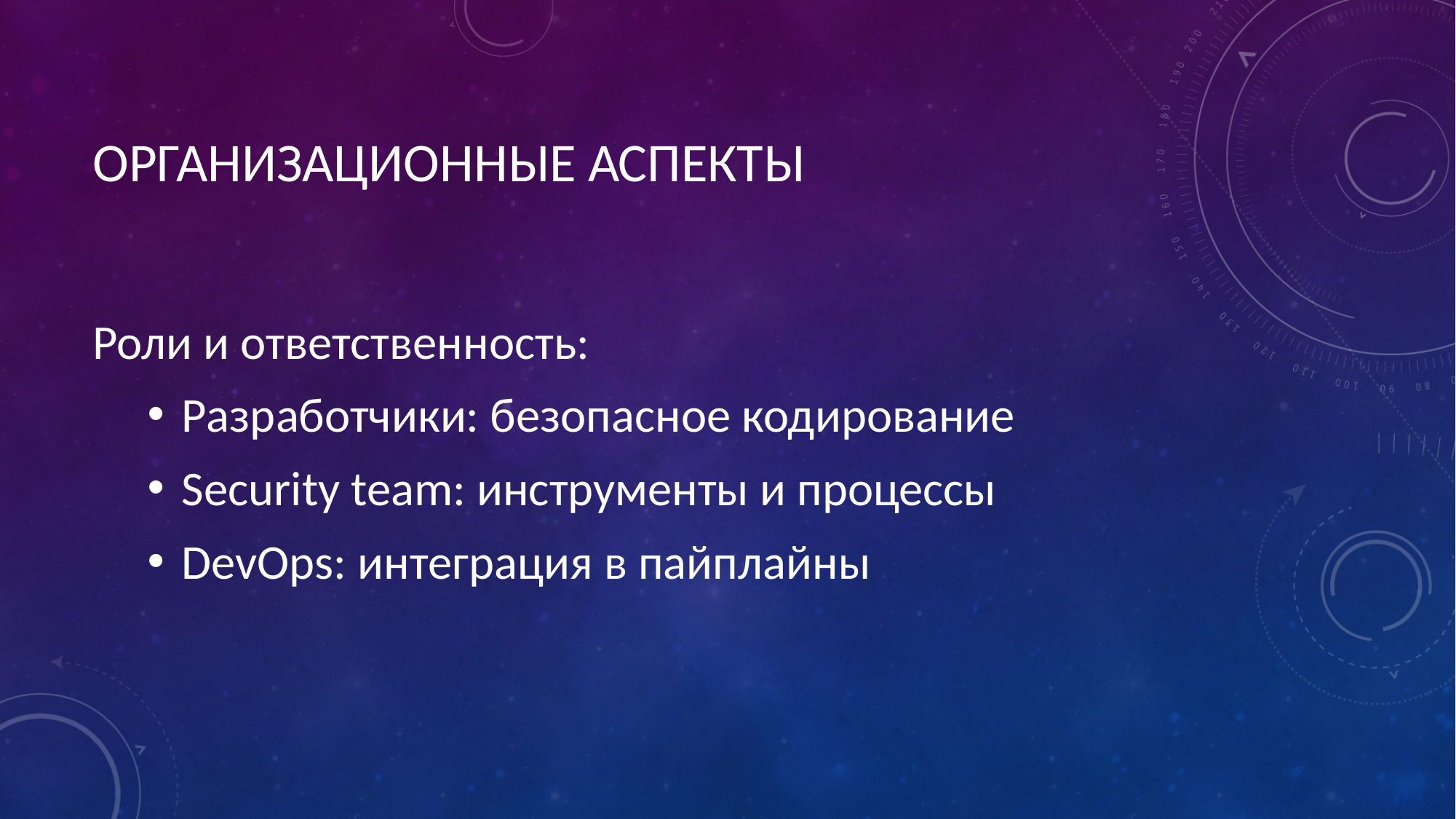

# Организационные аспекты
Роли и ответственность:
Разработчики: безопасное кодирование
Security team: инструменты и процессы
DevOps: интеграция в пайплайны